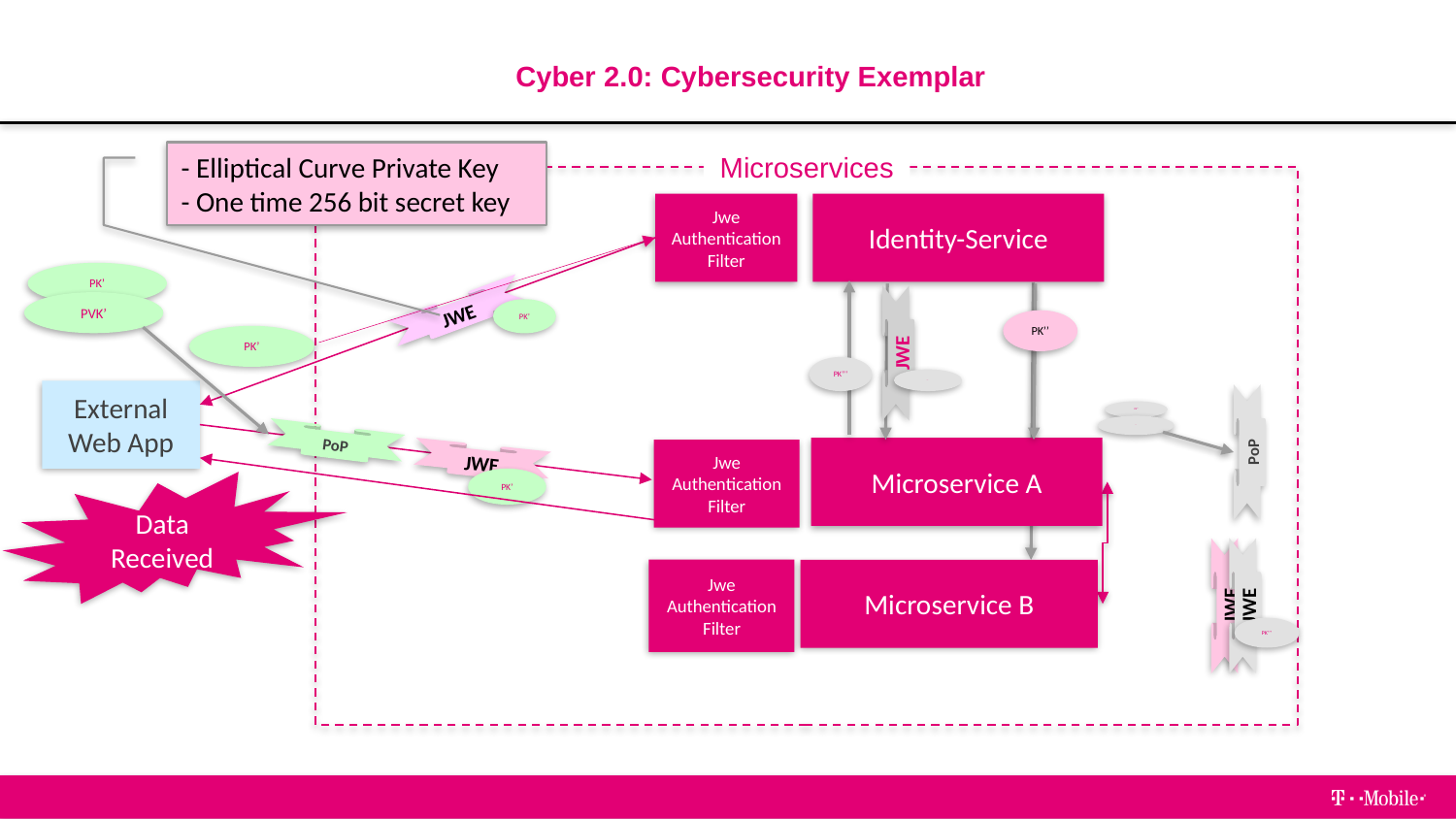

Cyber 2.0: Cybersecurity Exemplar
- Elliptical Curve Private Key
- One time 256 bit secret key
Microservices

Jwe
Authentication Filter
Identity-Service
PK’
PVK’
PK’’’
JWE
PK’’’
JWE
PK’
PK’’
PK’
PoP
External
Web App
PK’’’
PVK’’’
JWE
PK’
PoP
Microservice A
Jwe
Authentication Filter
Data Received
Jwe
Authentication Filter
Microservice B
JWE
JWE
PK’’’